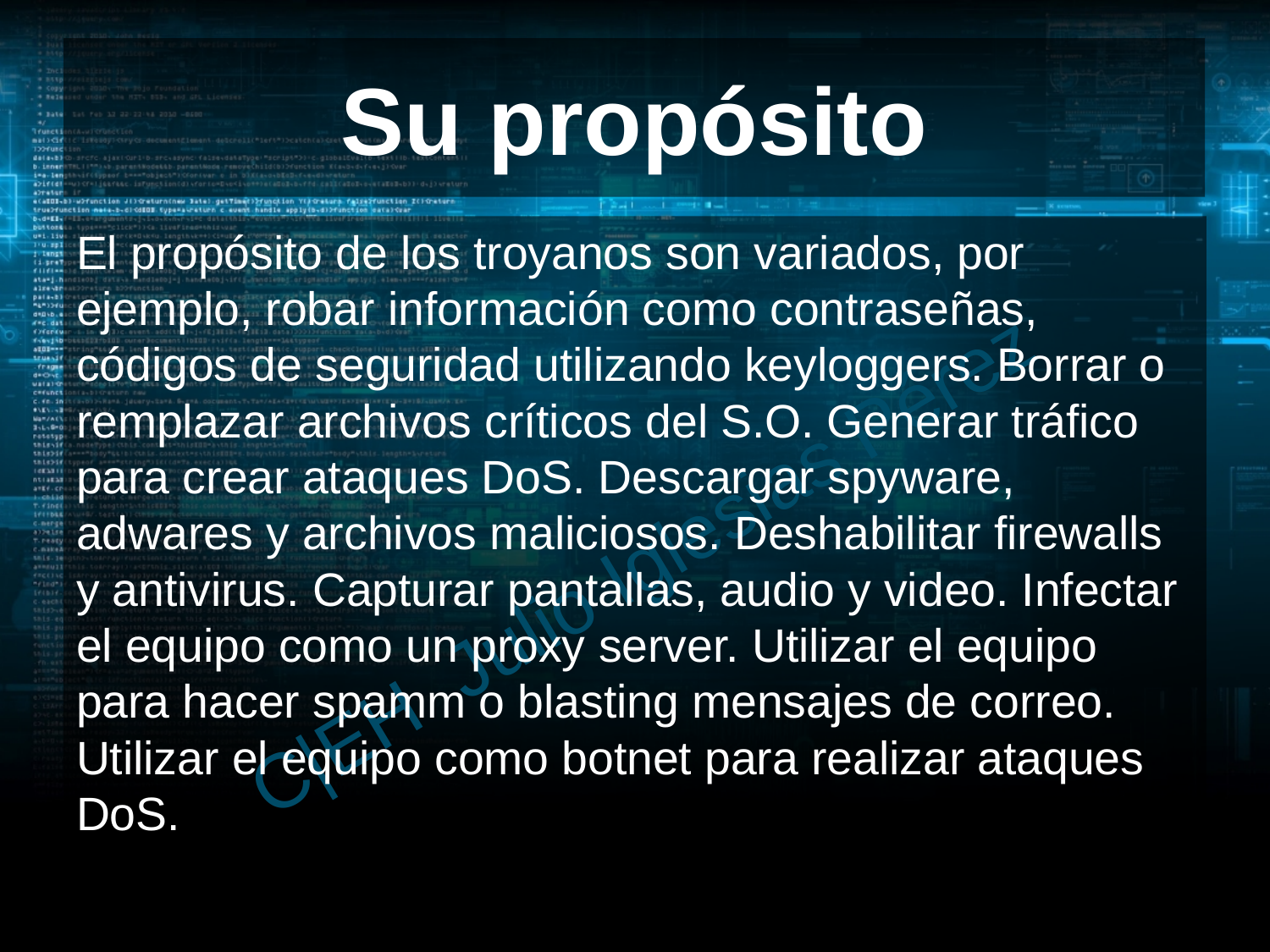

# Su propósito
El propósito de los troyanos son variados, por ejemplo, robar información como contraseñas, códigos de seguridad utilizando keyloggers. Borrar o remplazar archivos críticos del S.O. Generar tráfico para crear ataques DoS. Descargar spyware, adwares y archivos maliciosos. Deshabilitar firewalls y antivirus. Capturar pantallas, audio y video. Infectar el equipo como un proxy server. Utilizar el equipo para hacer spamm o blasting mensajes de correo. Utilizar el equipo como botnet para realizar ataques DoS.
C|EH  Julio Iglesias Pérez